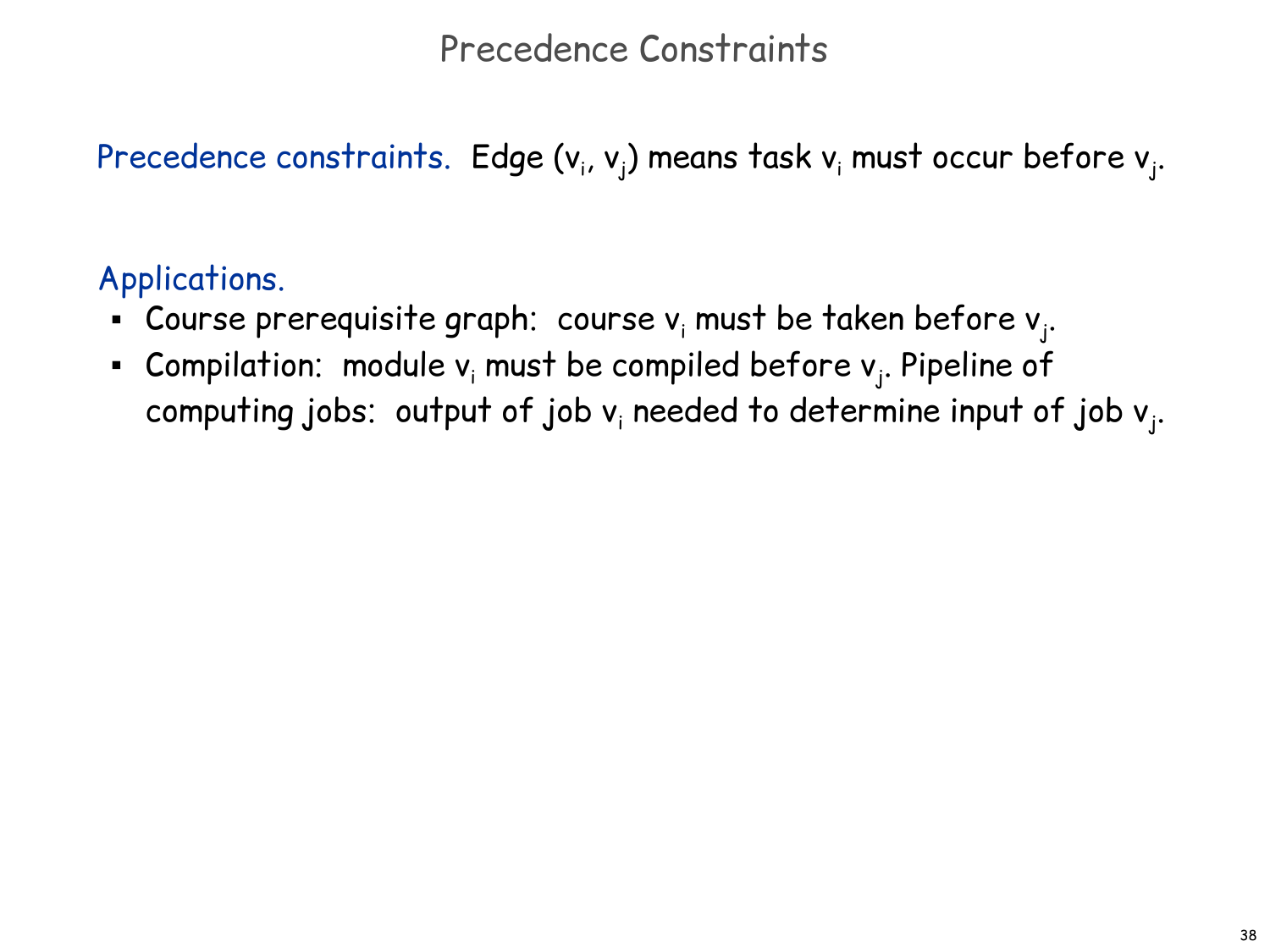

# Precedence Constraints
Precedence constraints.  Edge (vi, vj) means task vi must occur before vj.

Applications.
Course prerequisite graph:  course vi must be taken before vj.
Compilation:  module vi must be compiled before vj. Pipeline of computing jobs:  output of job vi needed to determine input of job vj.

38